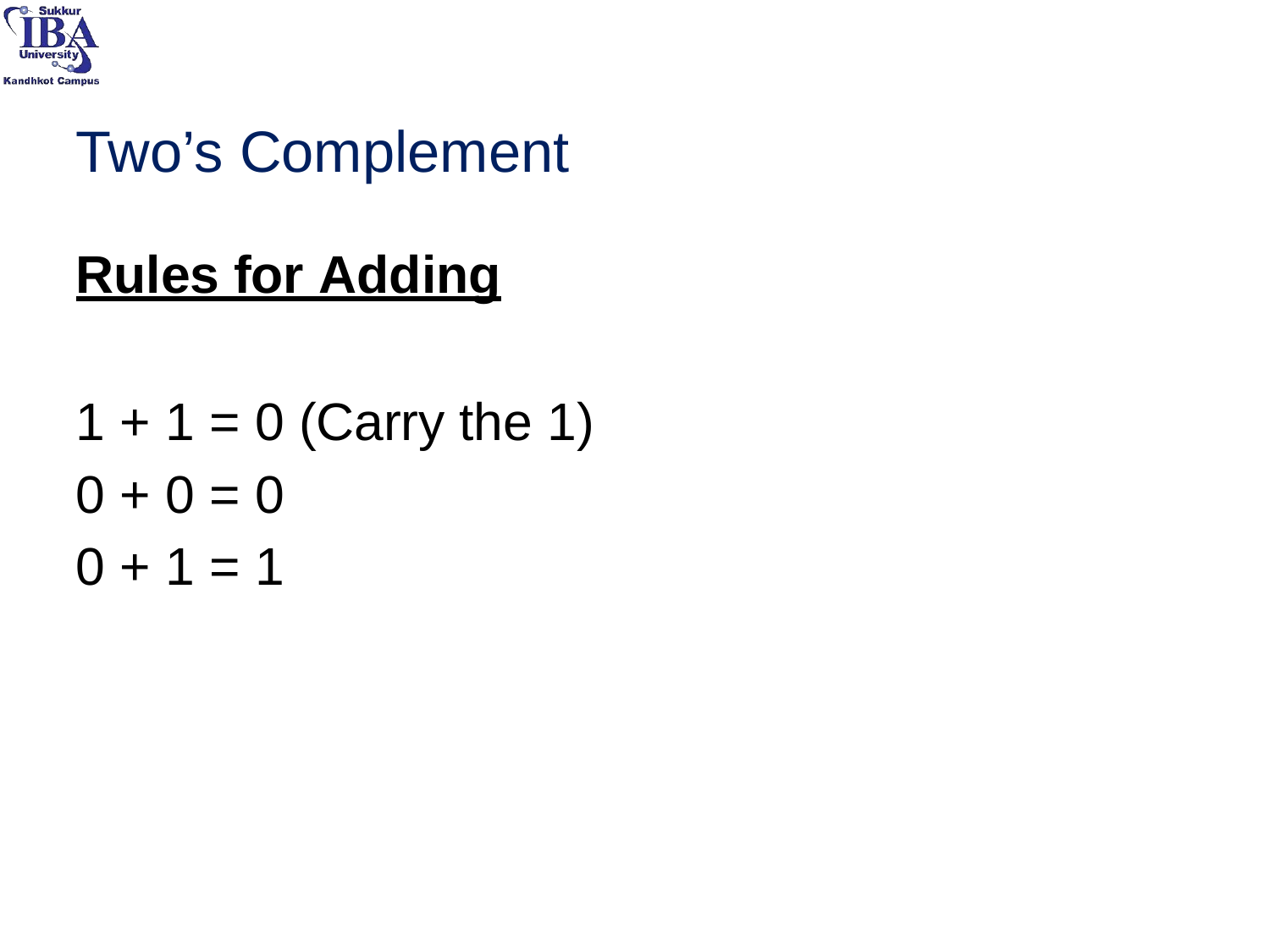

# Two’s Complement
Rules for Adding

1 + 1 = 0 (Carry the 1)
0 + 0 = 0
0 + 1 = 1